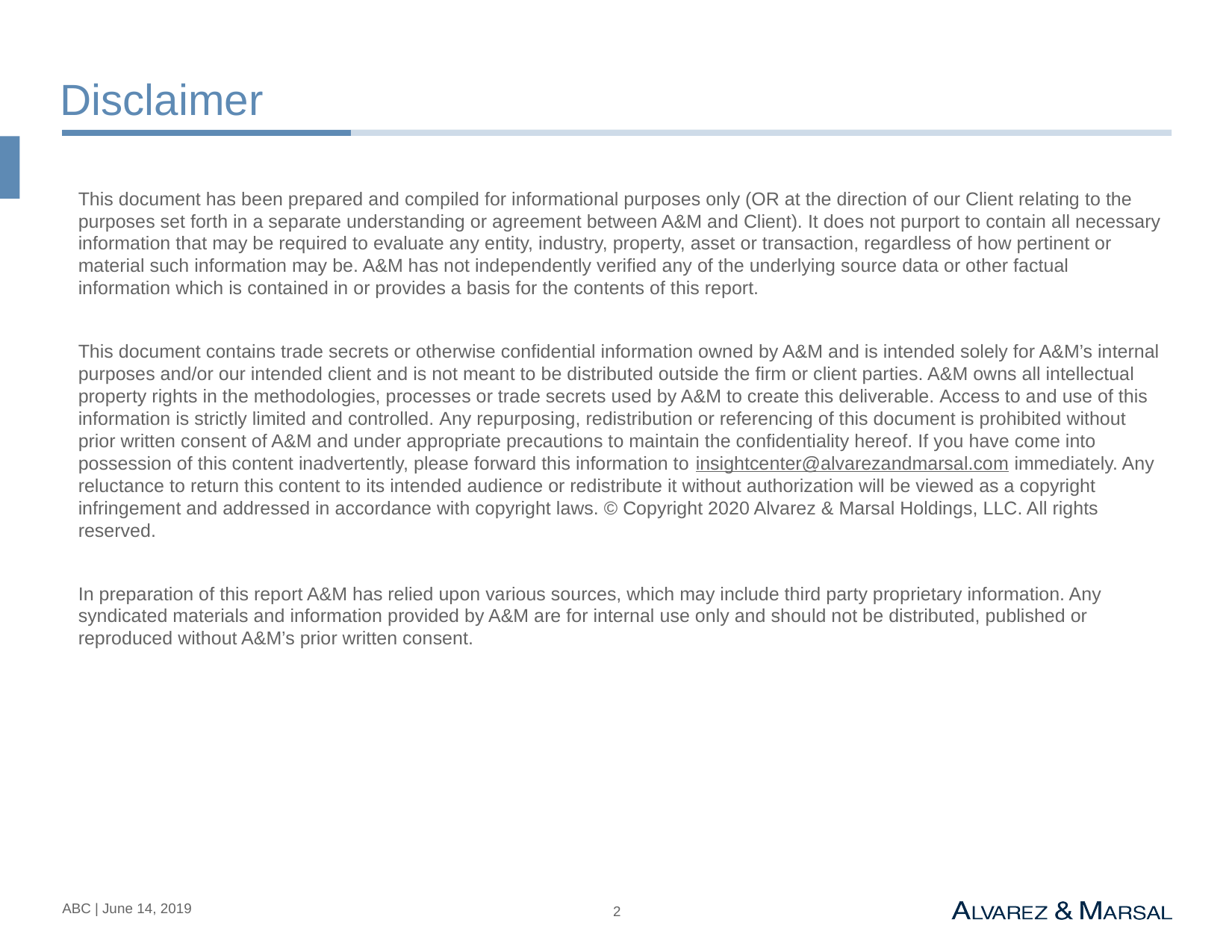

Disclaimer
# Disclaimer
This document has been prepared and compiled for informational purposes only (OR at the direction of our Client relating to the purposes set forth in a separate understanding or agreement between A&M and Client). It does not purport to contain all necessary information that may be required to evaluate any entity, industry, property, asset or transaction, regardless of how pertinent or material such information may be. A&M has not independently verified any of the underlying source data or other factual information which is contained in or provides a basis for the contents of this report.

This document contains trade secrets or otherwise confidential information owned by A&M and is intended solely for A&M’s internal purposes and/or our intended client and is not meant to be distributed outside the firm or client parties. A&M owns all intellectual property rights in the methodologies, processes or trade secrets used by A&M to create this deliverable. Access to and use of this information is strictly limited and controlled. Any repurposing, redistribution or referencing of this document is prohibited without prior written consent of A&M and under appropriate precautions to maintain the confidentiality hereof. If you have come into possession of this content inadvertently, please forward this information to insightcenter@alvarezandmarsal.com immediately. Any reluctance to return this content to its intended audience or redistribute it without authorization will be viewed as a copyright infringement and addressed in accordance with copyright laws. © Copyright 2020 Alvarez & Marsal Holdings, LLC. All rights reserved.

In preparation of this report A&M has relied upon various sources, which may include third party proprietary information. Any syndicated materials and information provided by A&M are for internal use only and should not be distributed, published or reproduced without A&M’s prior written consent.